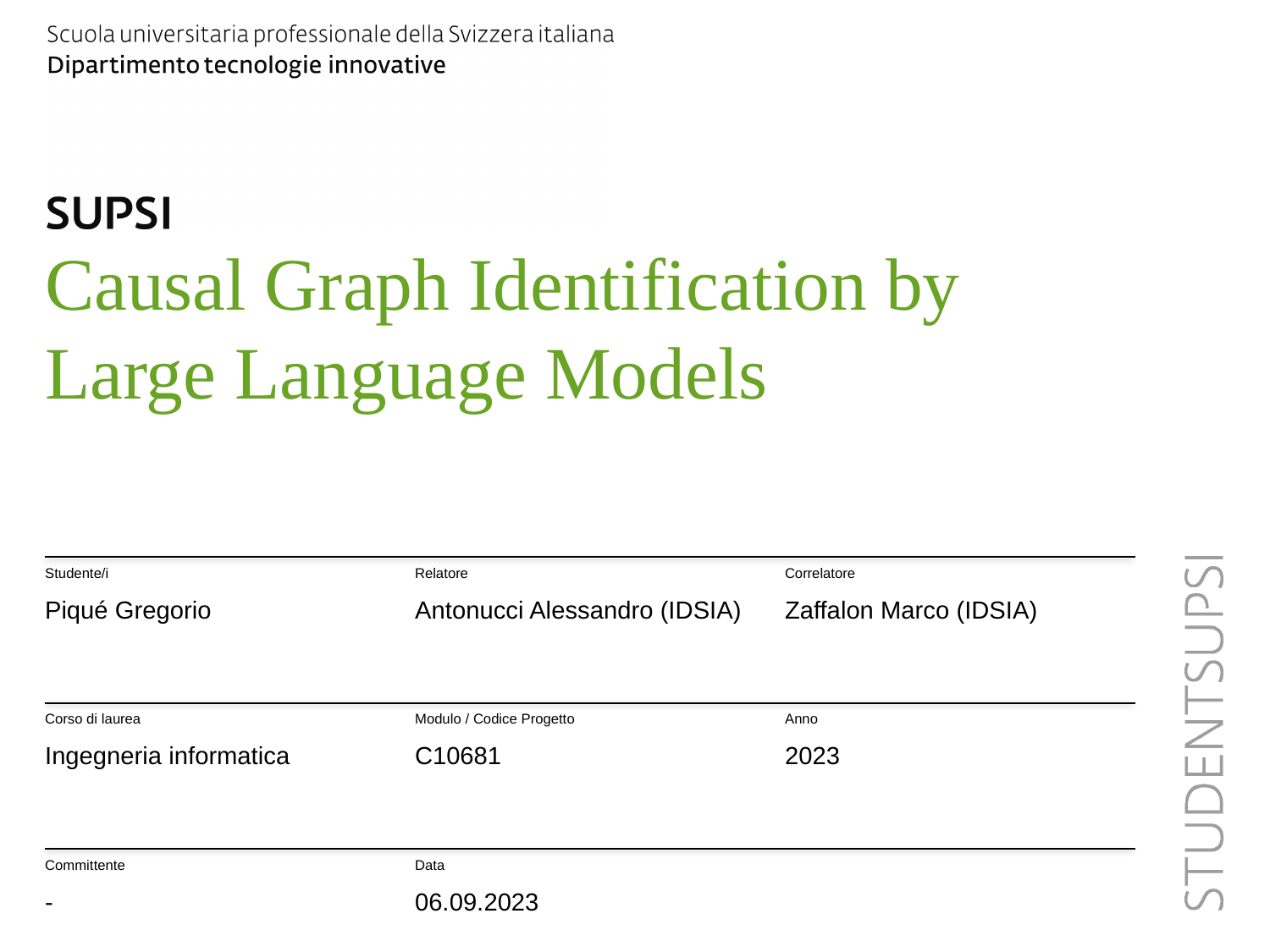

# Causal Graph Identification by Large Language Models
Studente/i
Relatore
Correlatore
Piqué Gregorio
Antonucci Alessandro (IDSIA)
Zaffalon Marco (IDSIA)
Corso di laurea
Modulo / Codice Progetto
Anno
Ingegneria informatica
C10681
2023
Committente
Data
-
06.09.2023